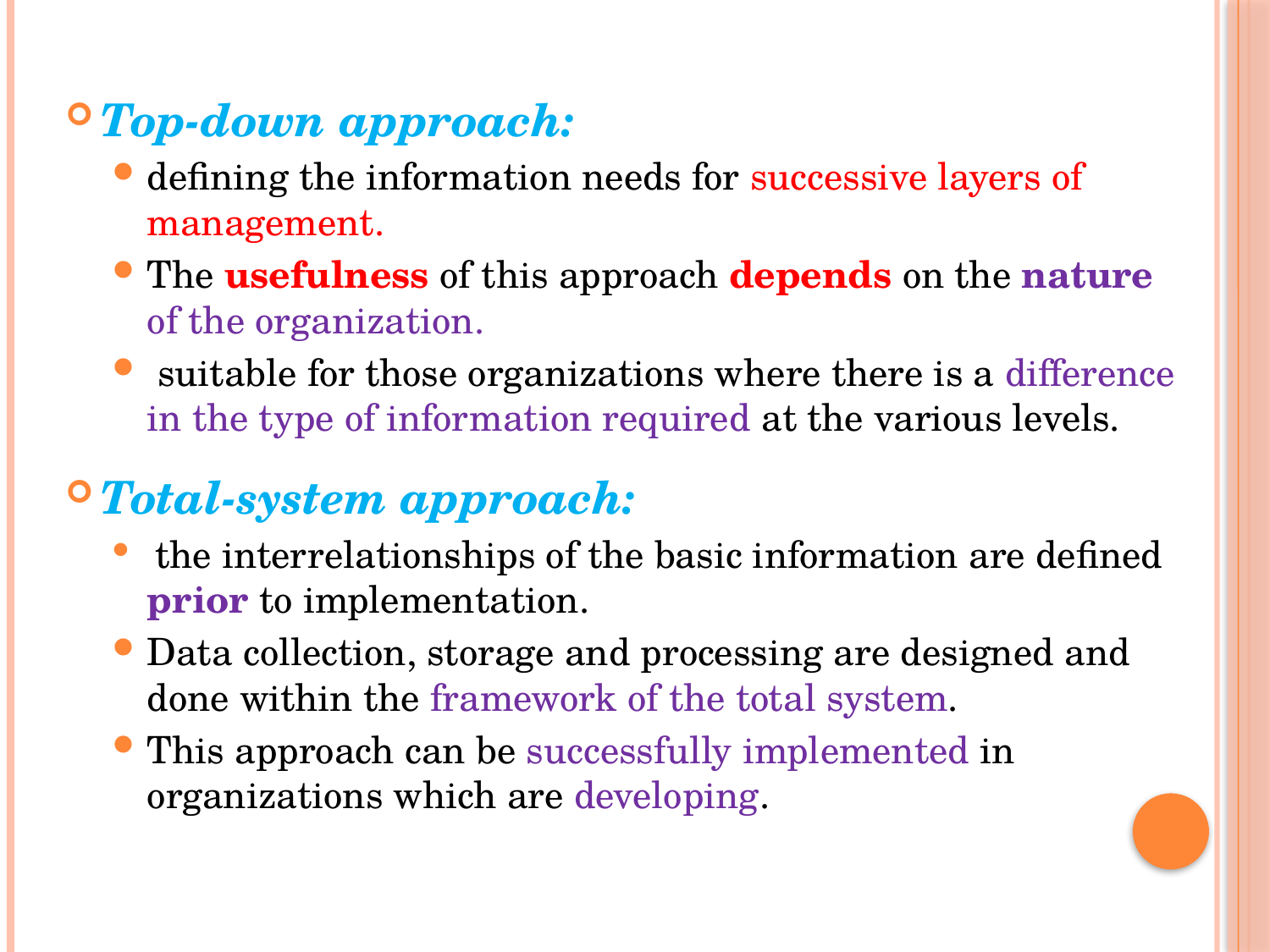

Top-down approach:
defining the information needs for successive layers of management.
The usefulness of this approach depends on the nature of the organization.
 suitable for those organizations where there is a difference in the type of information required at the various levels.

Total-system approach:
 the interrelationships of the basic information are defined prior to implementation.
Data collection, storage and processing are designed and done within the framework of the total system.
This approach can be successfully implemented in organizations which are developing.